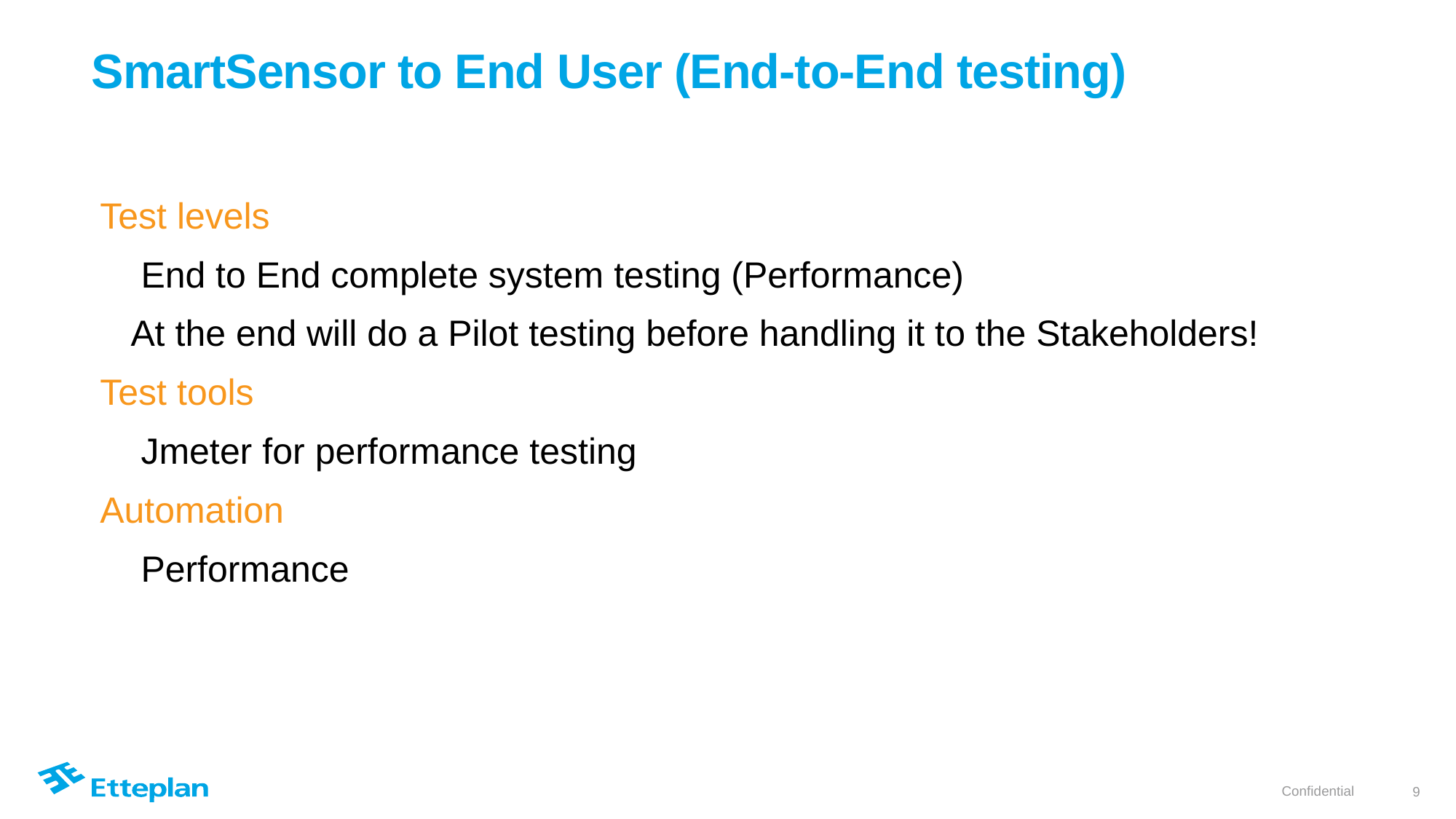

# SmartSensor to End User (End-to-End testing)
Test levels
    End to End complete system testing (Performance)
   At the end will do a Pilot testing before handling it to the Stakeholders!
Test tools
    Jmeter for performance testing
Automation
    Performance

9